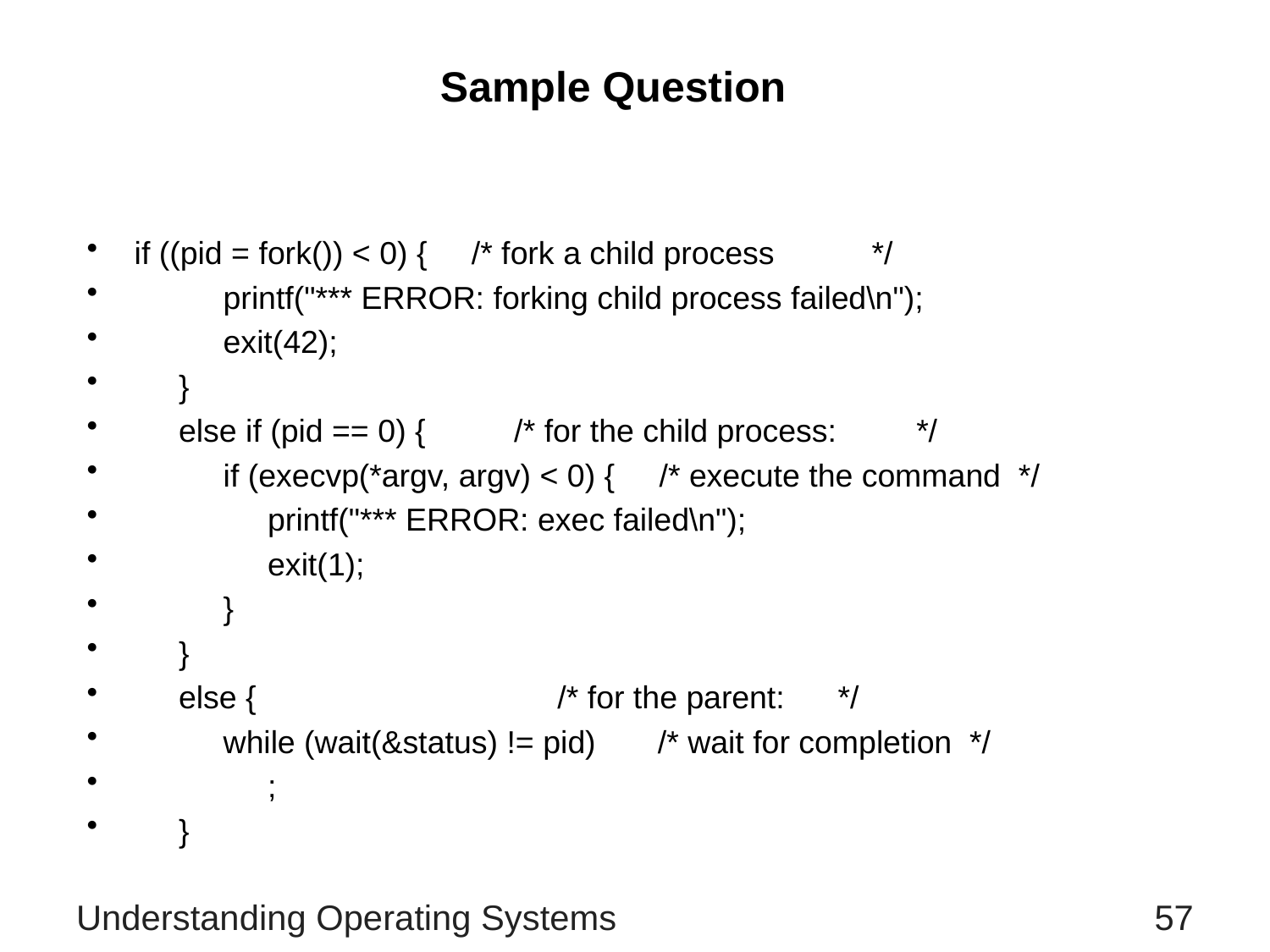

# Sample Question

if ((pid = fork()) < 0) {     /* fork a child process           */
          printf("*** ERROR: forking child process failed\n");
          exit(42);
     }
     else if (pid == 0) {          /* for the child process:         */
          if (execvp(*argv, argv) < 0) {     /* execute the command  */
               printf("*** ERROR: exec failed\n");
               exit(1);
          }
     }
     else {                                  /* for the parent:      */
          while (wait(&status) != pid)       /* wait for completion  */
               ;
     }
Understanding Operating Systems
57